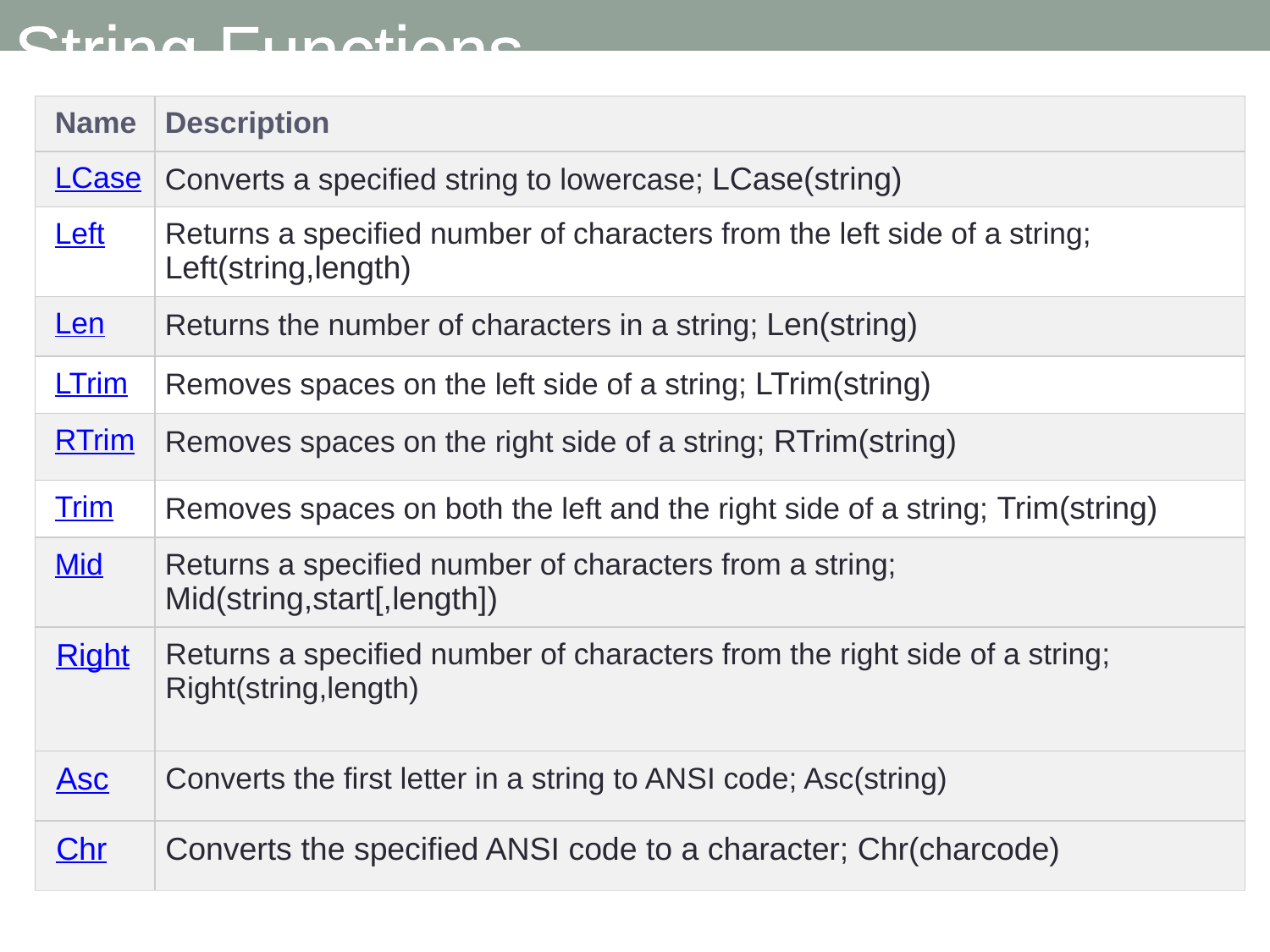

# String Functions
| Name | Description |
| --- | --- |
| LCase | Converts a specified string to lowercase; LCase(string) |
| Left | Returns a specified number of characters from the left side of a string; Left(string,length) |
| Len | Returns the number of characters in a string; Len(string) |
| LTrim | Removes spaces on the left side of a string; LTrim(string) |
| RTrim | Removes spaces on the right side of a string; RTrim(string) |
| Trim | Removes spaces on both the left and the right side of a string; Trim(string) |
| Mid | Returns a specified number of characters from a string; Mid(string,start[,length]) |
| Right | Returns a specified number of characters from the right side of a string; Right(string,length) |
| Asc | Converts the first letter in a string to ANSI code; Asc(string) |
| Chr | Converts the specified ANSI code to a character; Chr(charcode) |